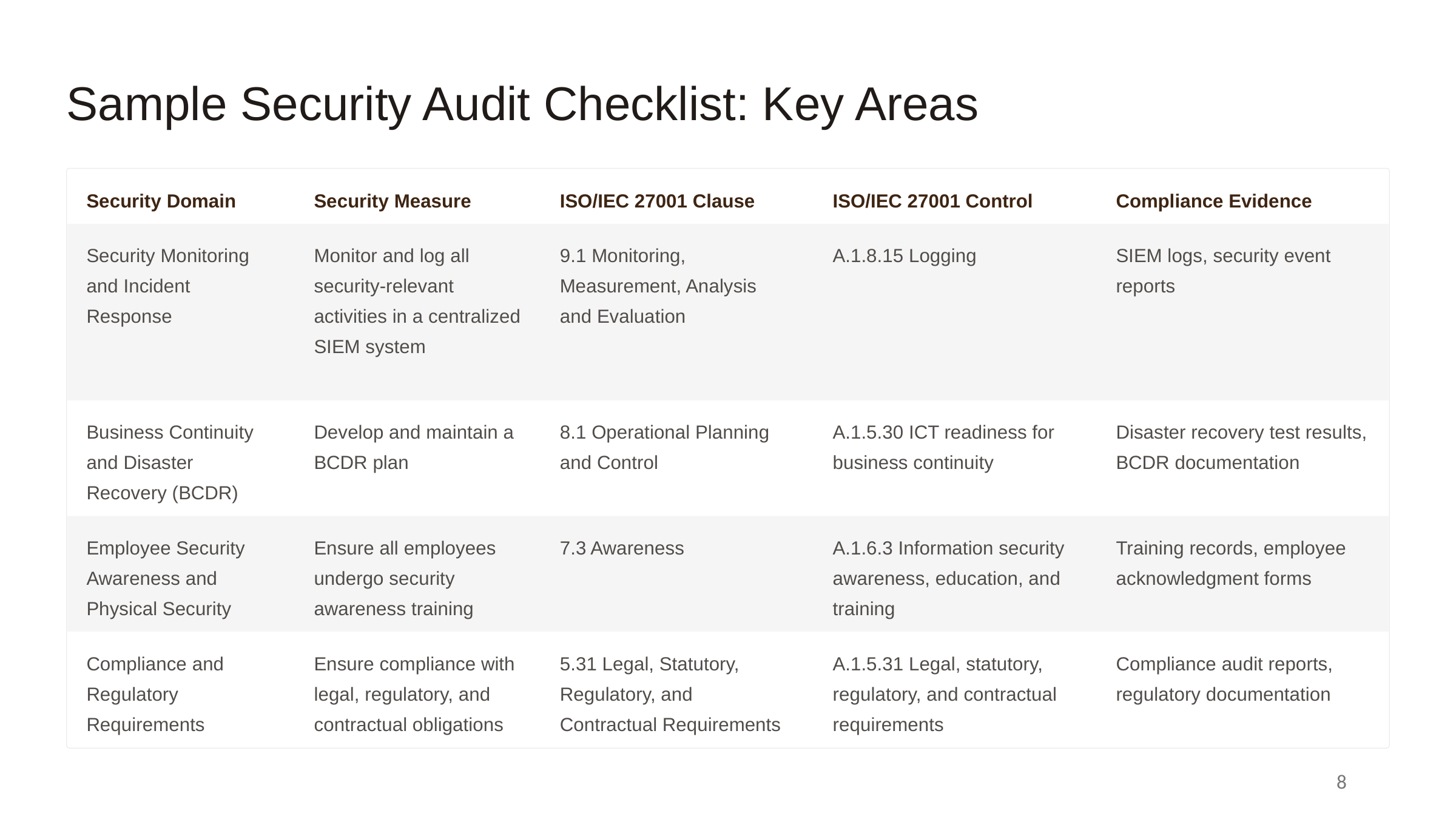

Sample Security Audit Checklist: Key Areas

Security Domain
Security Measure
ISO/IEC 27001 Clause
ISO/IEC 27001 Control
Compliance Evidence

Security Monitoring and Incident Response
Monitor and log all security-relevant activities in a centralized SIEM system
9.1 Monitoring, Measurement, Analysis and Evaluation
A.1.8.15 Logging
SIEM logs, security event reports

Business Continuity and Disaster Recovery (BCDR)
Develop and maintain a BCDR plan
8.1 Operational Planning and Control
A.1.5.30 ICT readiness for business continuity
Disaster recovery test results, BCDR documentation

Employee Security Awareness and Physical Security
Ensure all employees undergo security awareness training
7.3 Awareness
A.1.6.3 Information security awareness, education, and training
Training records, employee acknowledgment forms

Compliance and Regulatory Requirements
Ensure compliance with legal, regulatory, and contractual obligations
5.31 Legal, Statutory, Regulatory, and Contractual Requirements
A.1.5.31 Legal, statutory, regulatory, and contractual requirements
Compliance audit reports, regulatory documentation
8